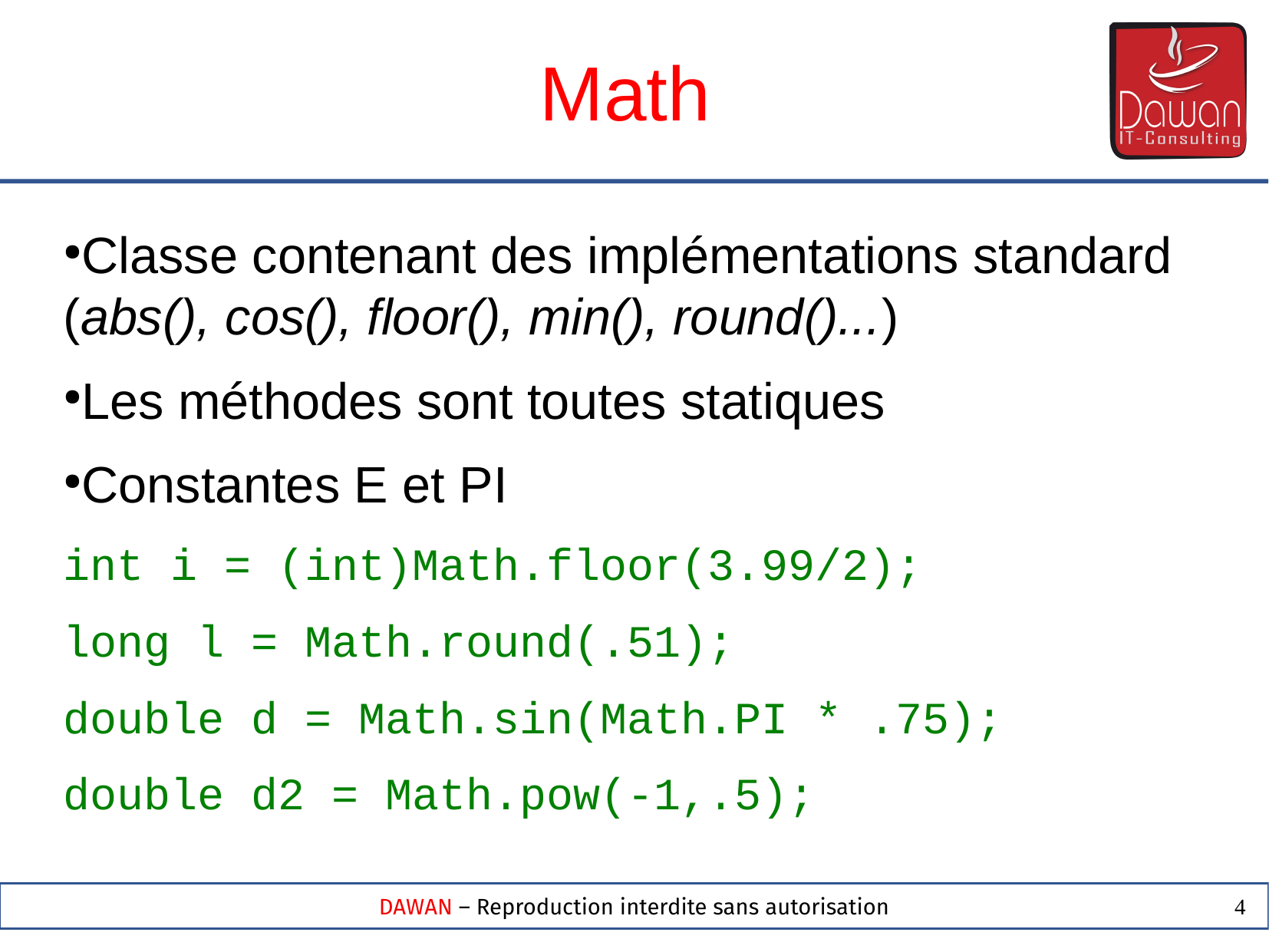

Math
Classe contenant des implémentations standard (abs(), cos(), floor(), min(), round()...)
Les méthodes sont toutes statiques
Constantes E et PI
int i = (int)Math.floor(3.99/2);
long l = Math.round(.51);
double d = Math.sin(Math.PI * .75);
double d2 = Math.pow(-1,.5);
4